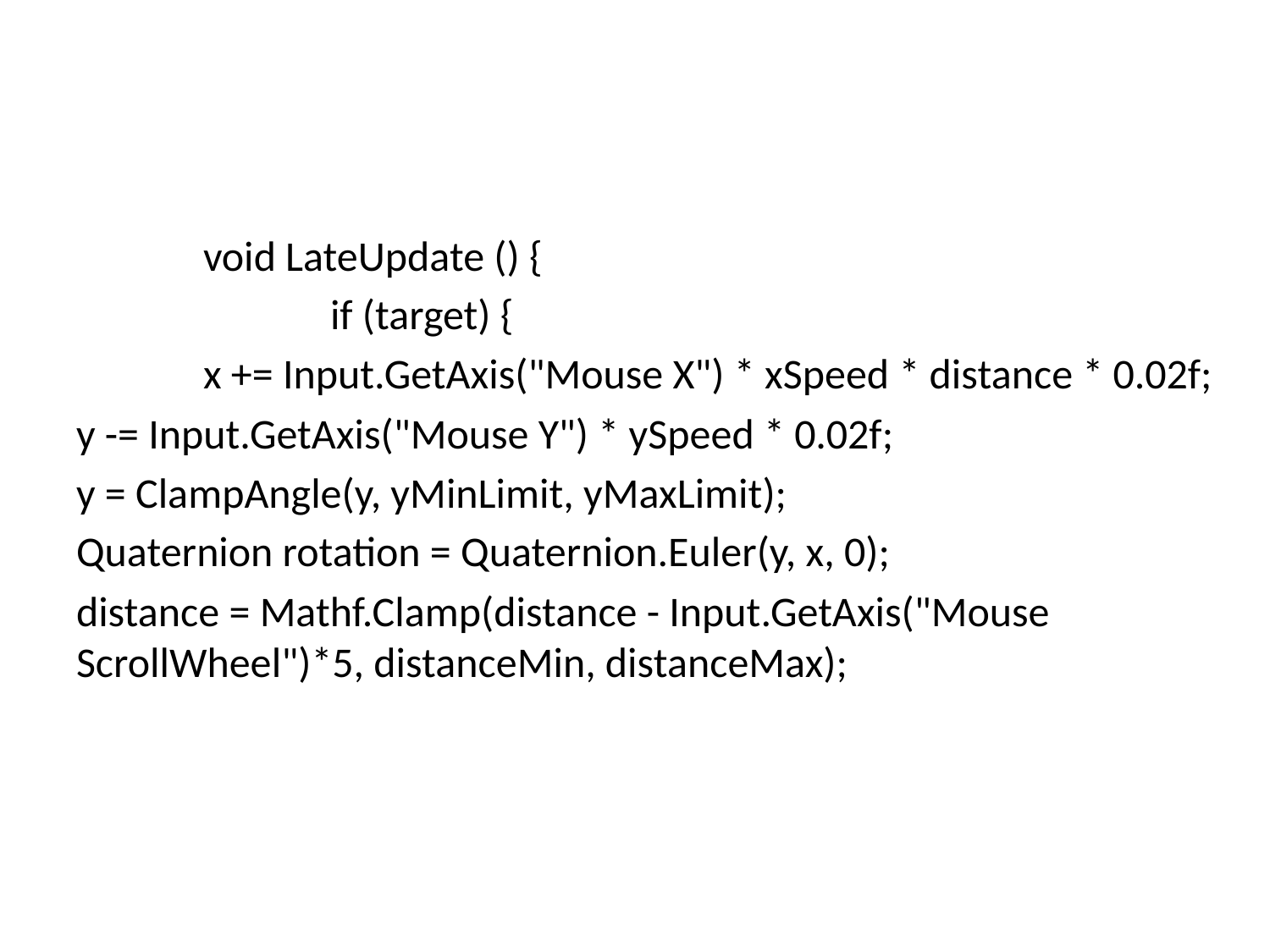

#
	void LateUpdate () {
		if (target) {
	x += Input.GetAxis("Mouse X") * xSpeed * distance * 0.02f;
y -= Input.GetAxis("Mouse Y") * ySpeed * 0.02f;
y = ClampAngle(y, yMinLimit, yMaxLimit);
Quaternion rotation = Quaternion.Euler(y, x, 0);
distance = Mathf.Clamp(distance - Input.GetAxis("Mouse ScrollWheel")*5, distanceMin, distanceMax);